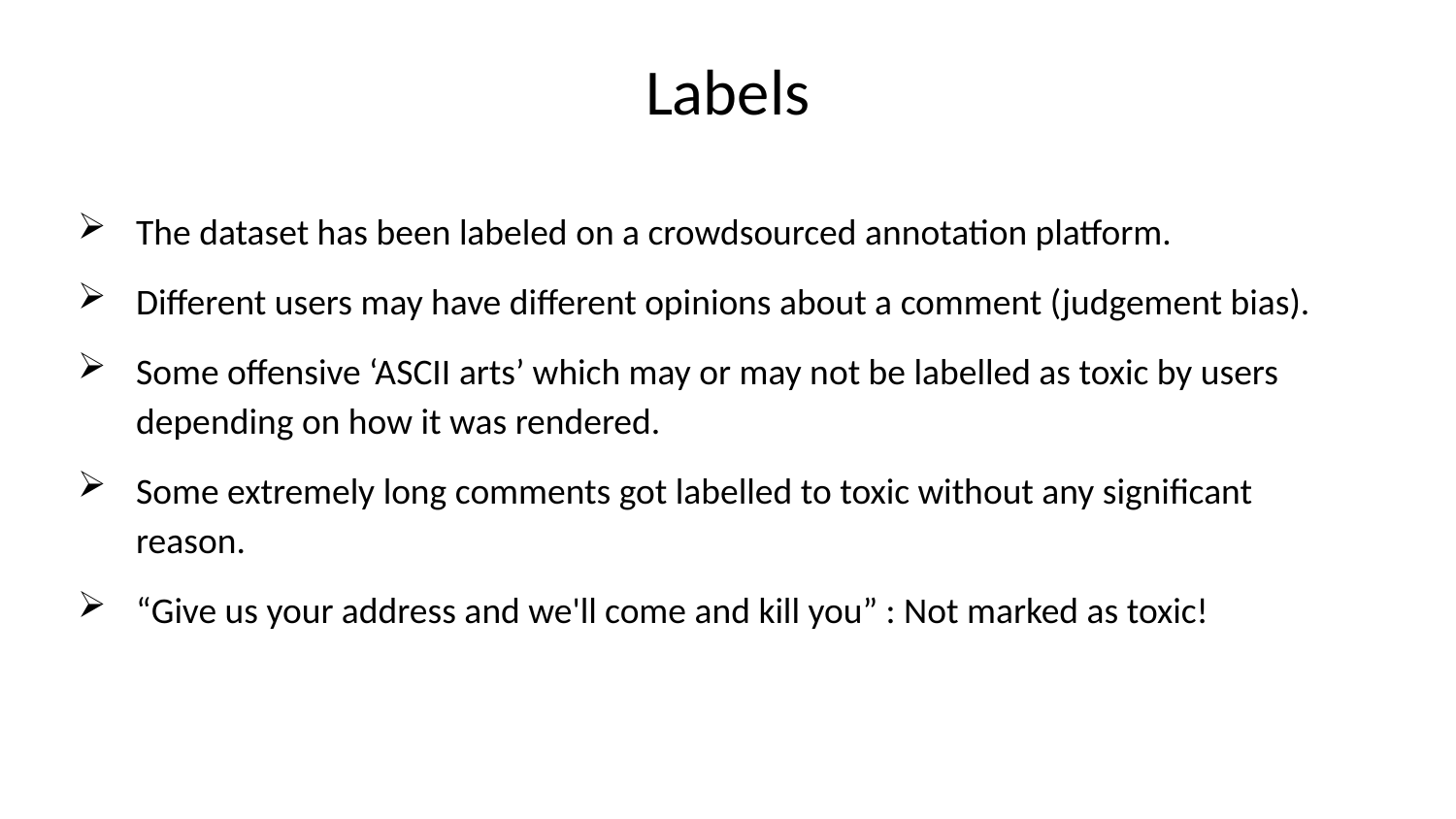

# Labels
The dataset has been labeled on a crowdsourced annotation platform.
Different users may have different opinions about a comment (judgement bias).
Some offensive ‘ASCII arts’ which may or may not be labelled as toxic by users  depending on how it was rendered.
Some extremely long comments got labelled to toxic without any signiﬁcant  reason.
“Give us your address and we'll come and kill you” : Not marked as toxic!